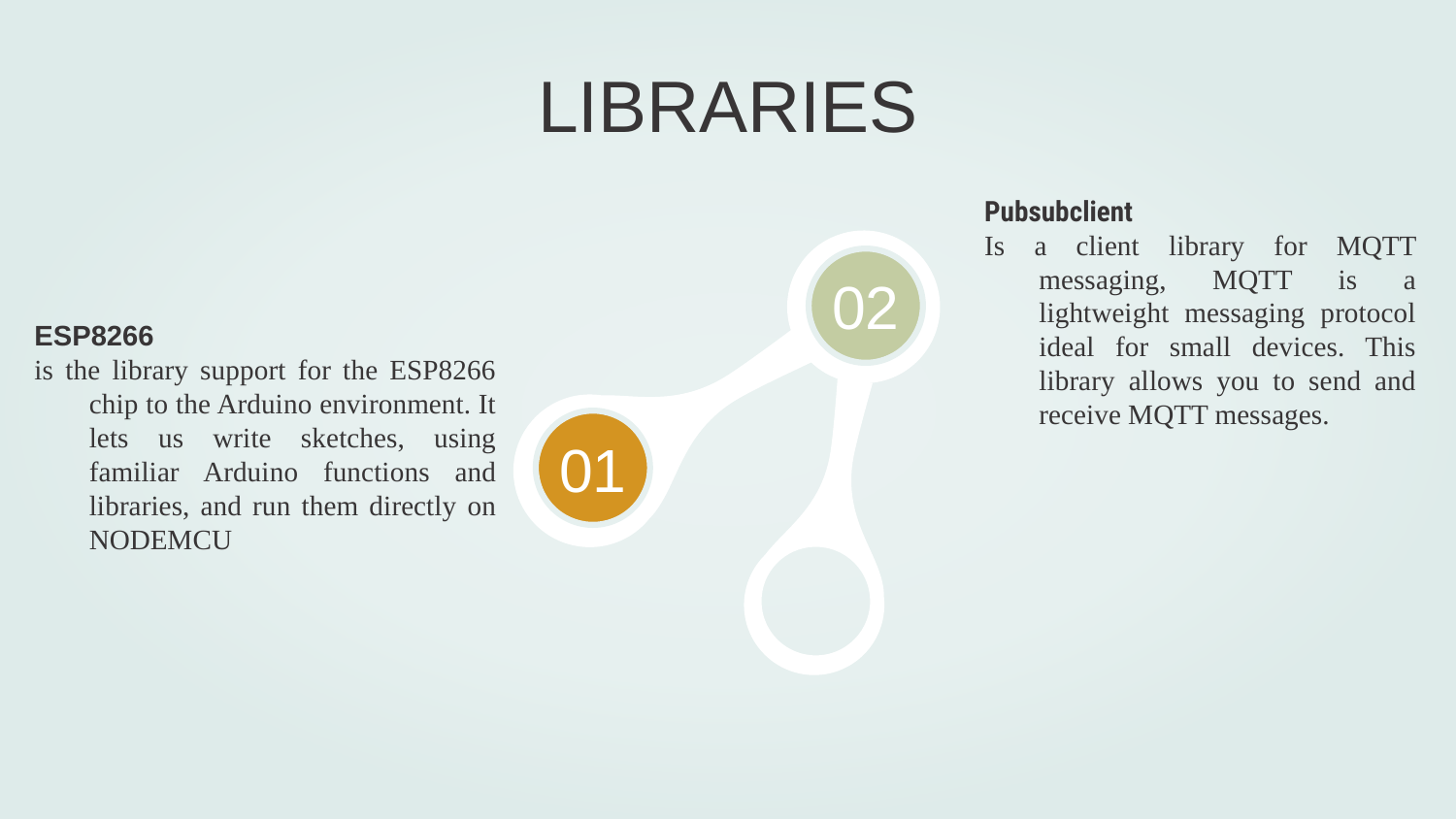

LIBRARIES
Pubsubclient
Is a client library for MQTT messaging, MQTT is a lightweight messaging protocol ideal for small devices. This library allows you to send and receive MQTT messages.

02
ESP8266
is the library support for the ESP8266 chip to the Arduino environment. It lets us write sketches, using familiar Arduino functions and libraries, and run them directly on NODEMCU

# 01